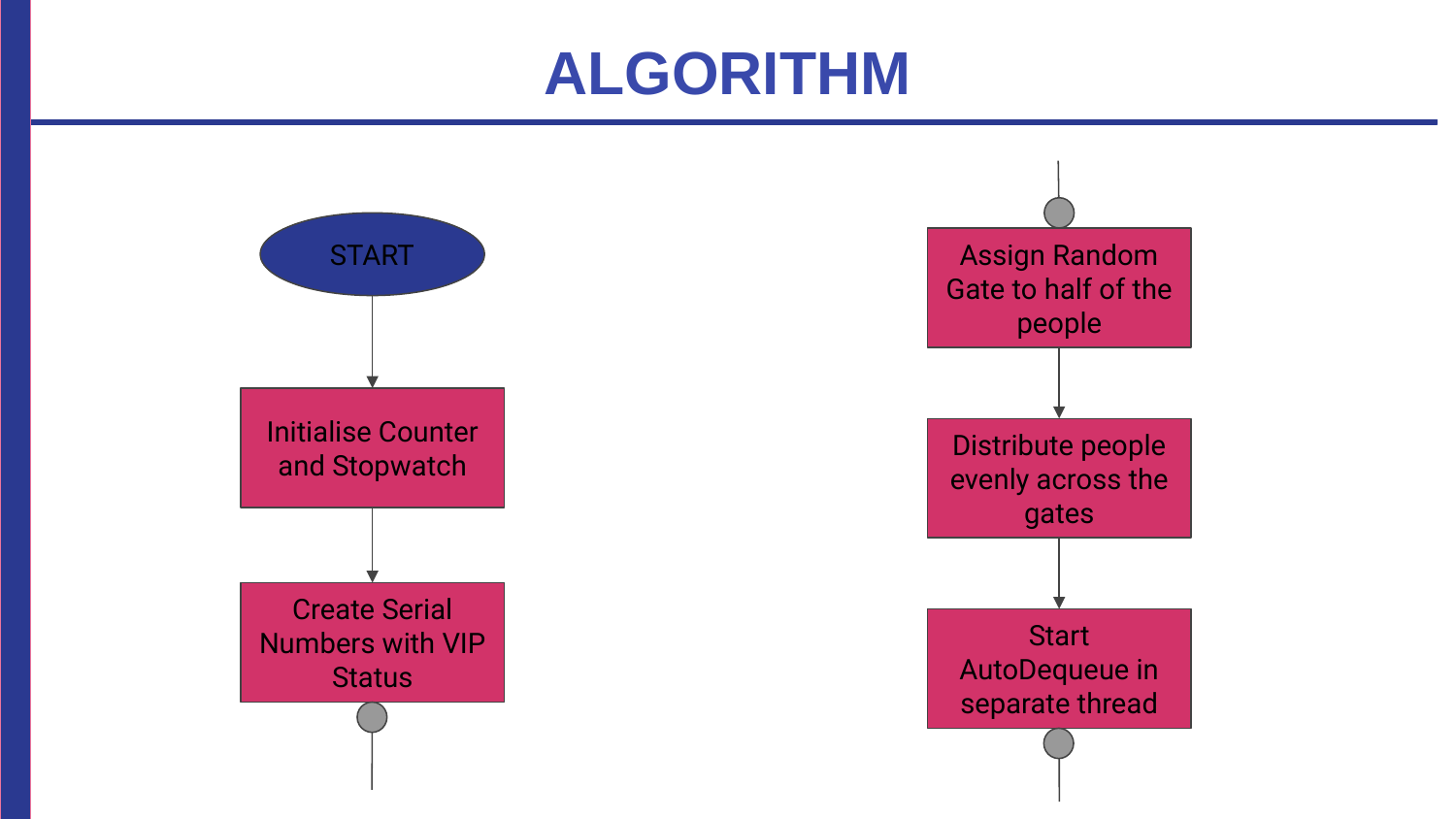

# ALGORITHM

START
Assign Random Gate to half of the people
Initialise Counter and Stopwatch

Distribute people evenly across the gates
Create Serial Numbers with VIP Status
Start AutoDequeue in separate thread